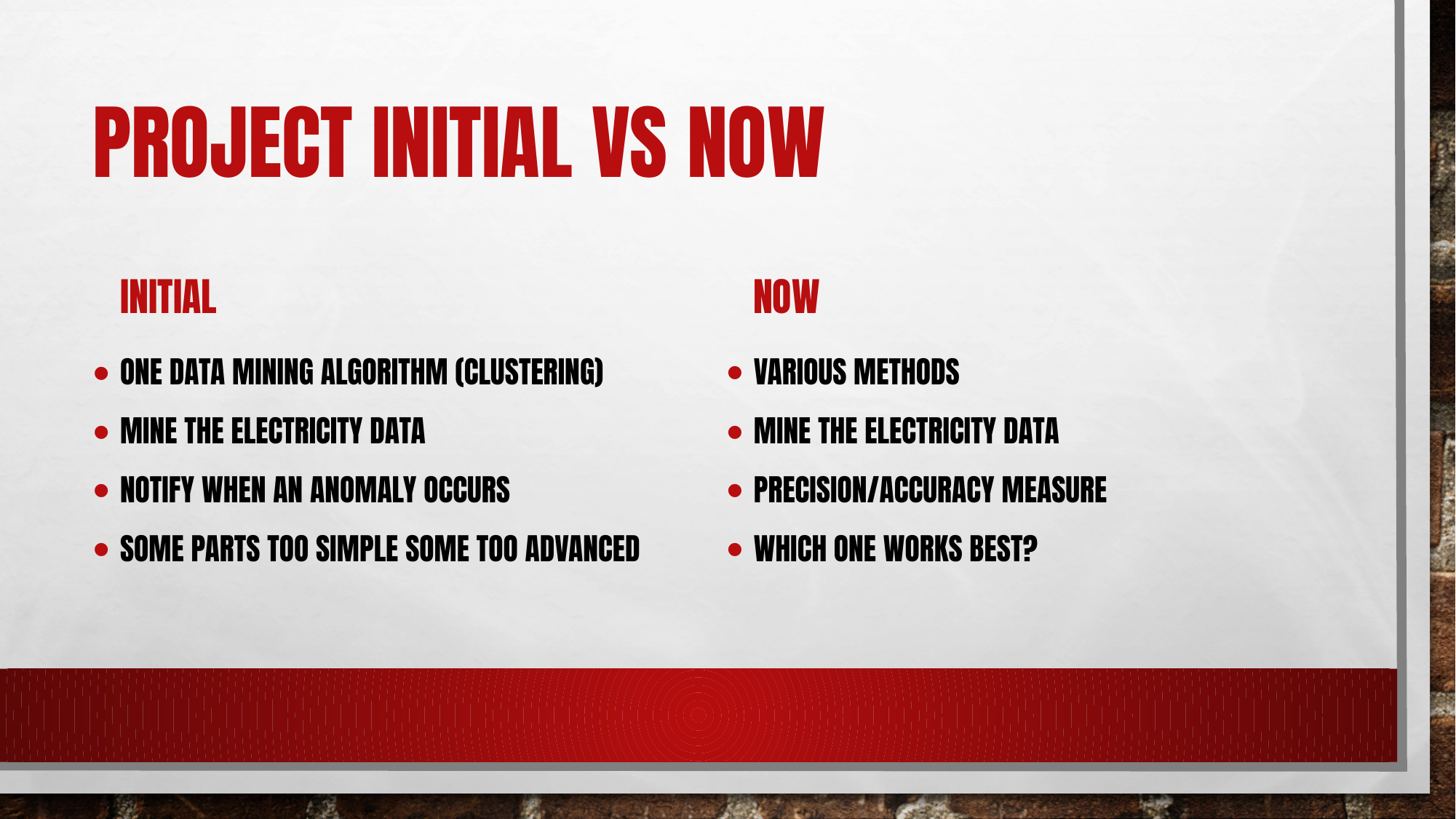

# Project initial VS now
Initial
Now
One data mining algorithm (Clustering)
Mine the electricity data
Notify when an anomaly occurs
Some parts too simple some too advanced
Various methods
Mine the electricity data
Precision/accuracy measure
Which one works best?